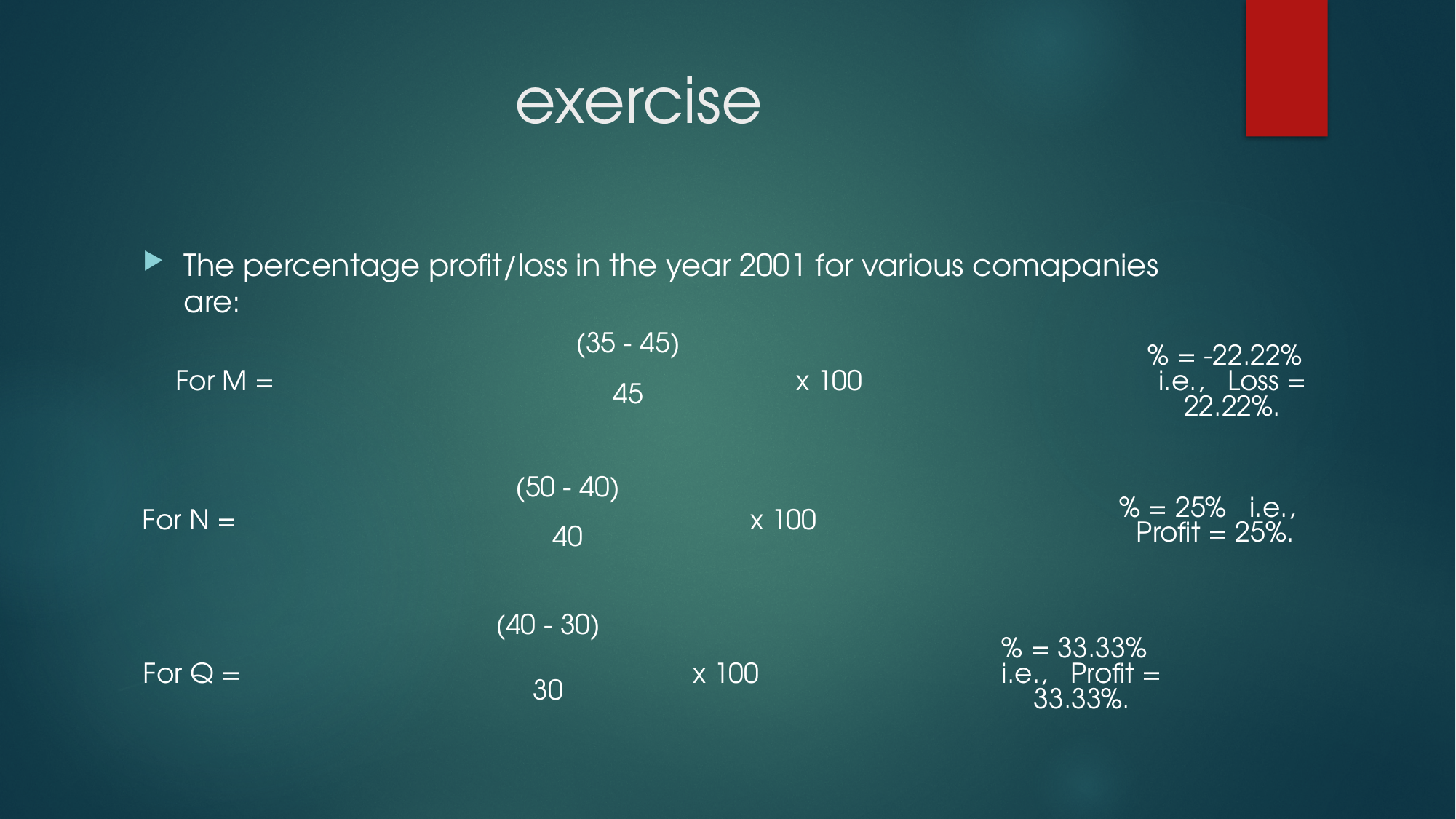

# exercise
The percentage profit/loss in the year 2001 for various comapanies are:

| For M = |  | (35 - 45) | x 100 |  | % = -22.22%   i.e.,   Loss = 22.22%. |
| --- | --- | --- | --- | --- | --- |
|  |  | 45 |  |  |  |
| For N = |  | (50 - 40) | x 100 |  | % = 25%   i.e.,   Profit = 25%. |
| --- | --- | --- | --- | --- | --- |
|  |  | 40 |  |  |  |
| For Q = |  | (40 - 30) | x 100 |  | % = 33.33%   i.e.,   Profit = 33.33%. |
| --- | --- | --- | --- | --- | --- |
|  |  | 30 |  |  |  |